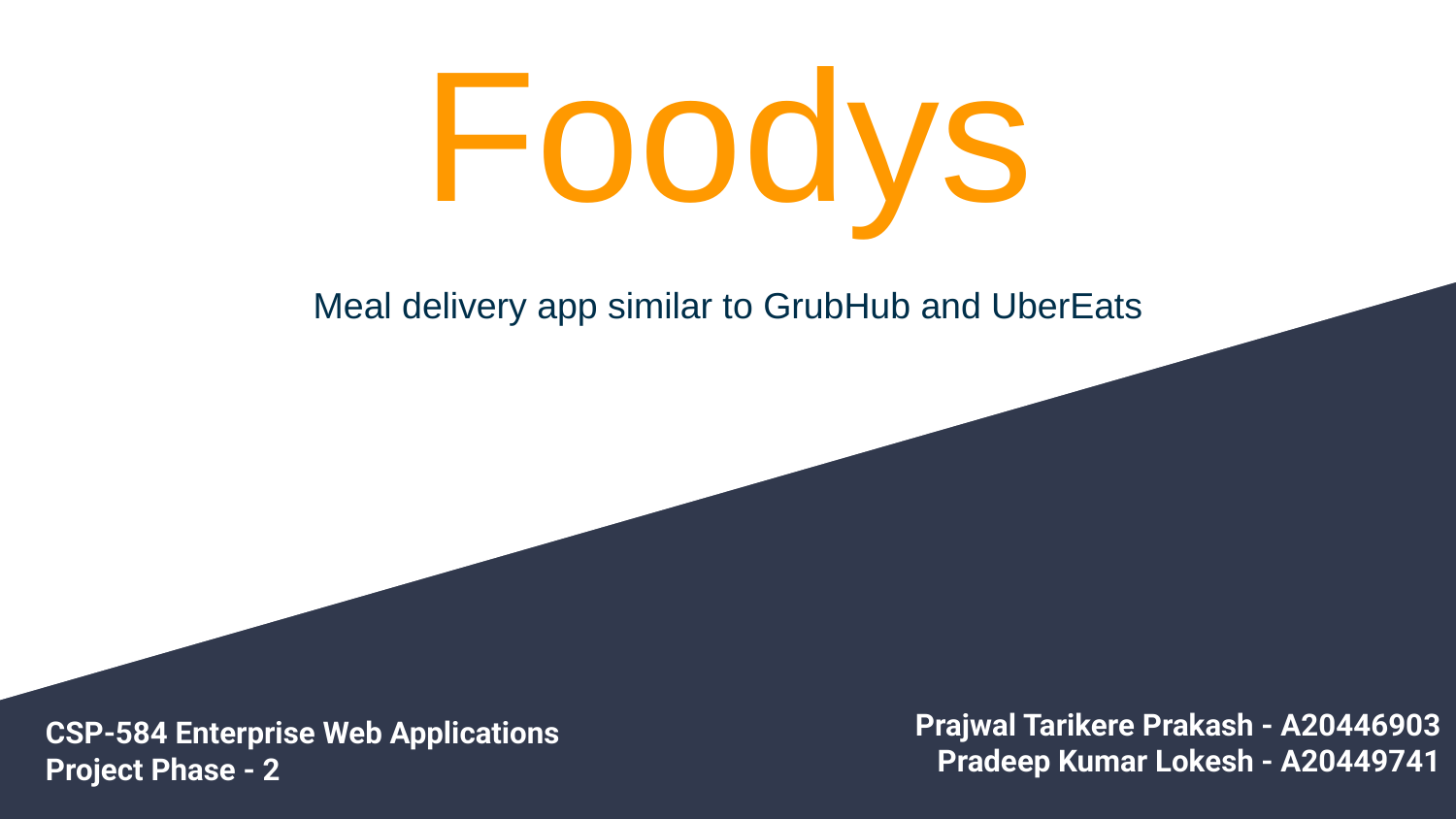

# Foodys

Meal delivery app similar to GrubHub and UberEats

Prajwal Tarikere Prakash - A20446903
Pradeep Kumar Lokesh - A20449741
CSP-584 Enterprise Web Applications
Project Phase - 2